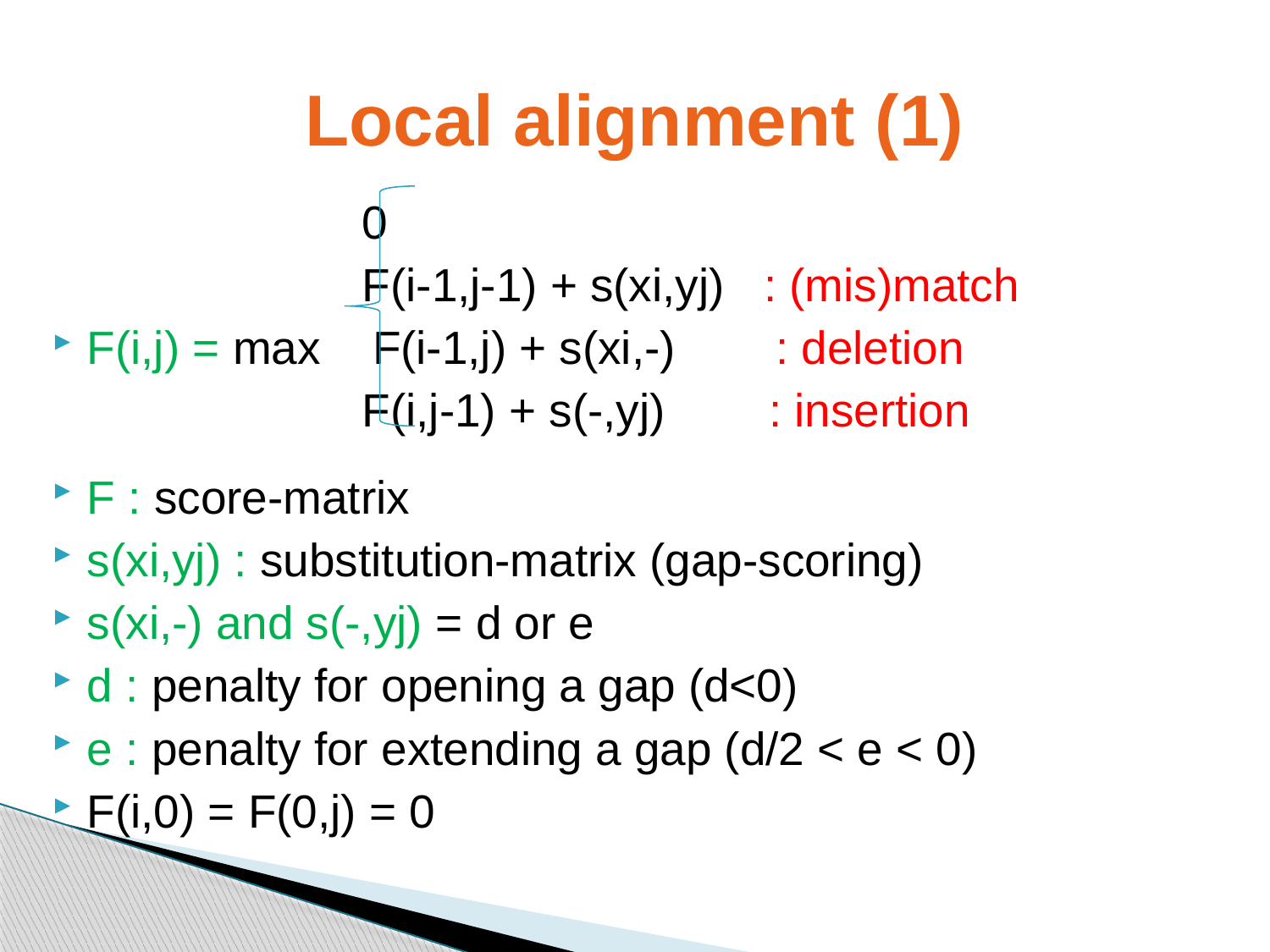

# Local alignment (1)
                        0
                        F(i-1,j-1) + s(xi,yj)   : (mis)match
F(i,j) = max    F(i-1,j) + s(xi,-)        : deletion
                        F(i,j-1) + s(-,yj)        : insertion

F : score-matrix
s(xi,yj) : substitution-matrix (gap-scoring)
s(xi,-) and s(-,yj) = d or e
d : penalty for opening a gap (d<0)
e : penalty for extending a gap (d/2 < e < 0)
F(i,0) = F(0,j) = 0